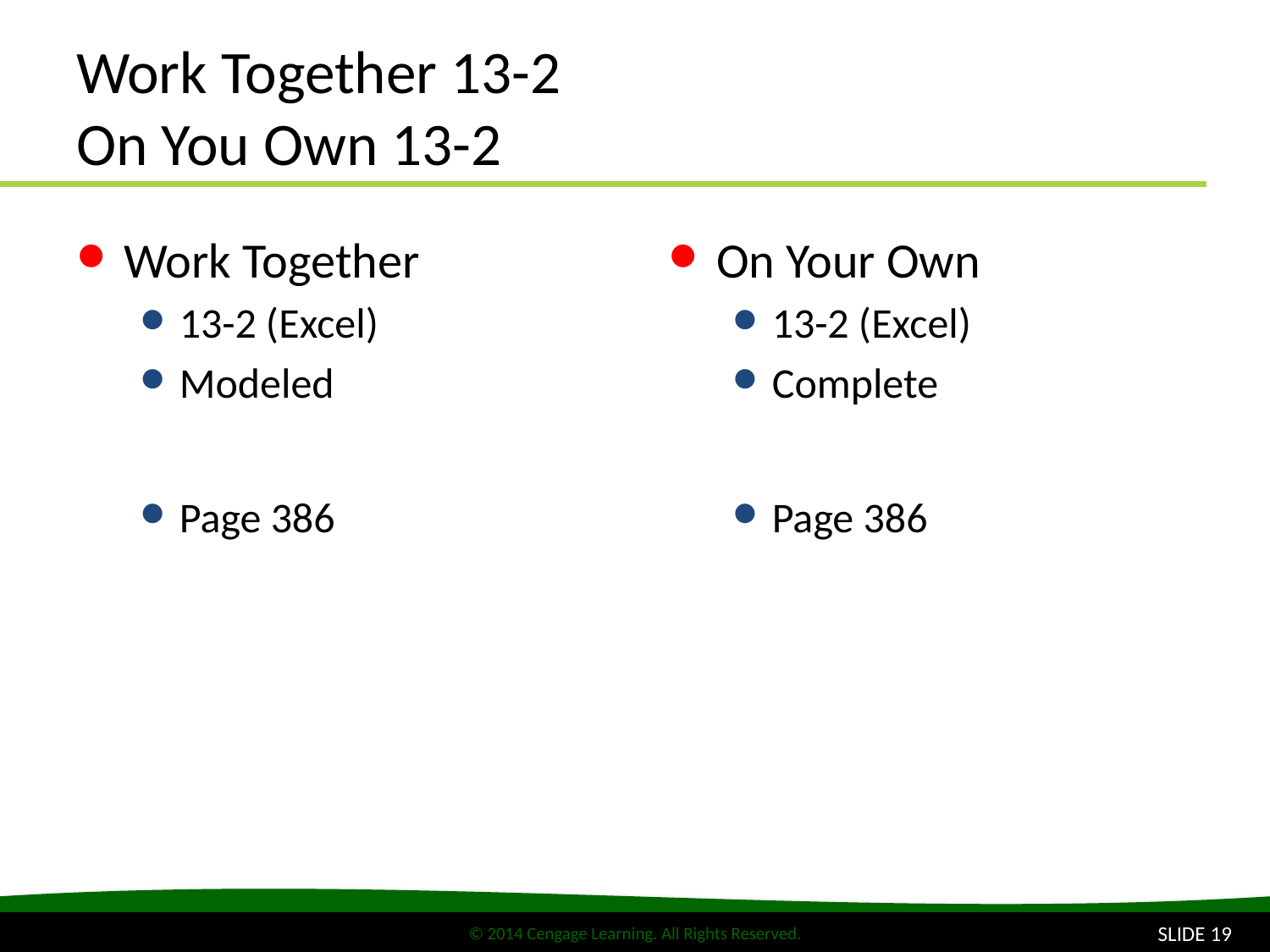

# Work Together 13-2 On You Own 13-2
Work Together
13-2 (Excel)
Modeled

Page 386
On Your Own
13-2 (Excel)
Complete

Page 386
SLIDE 19